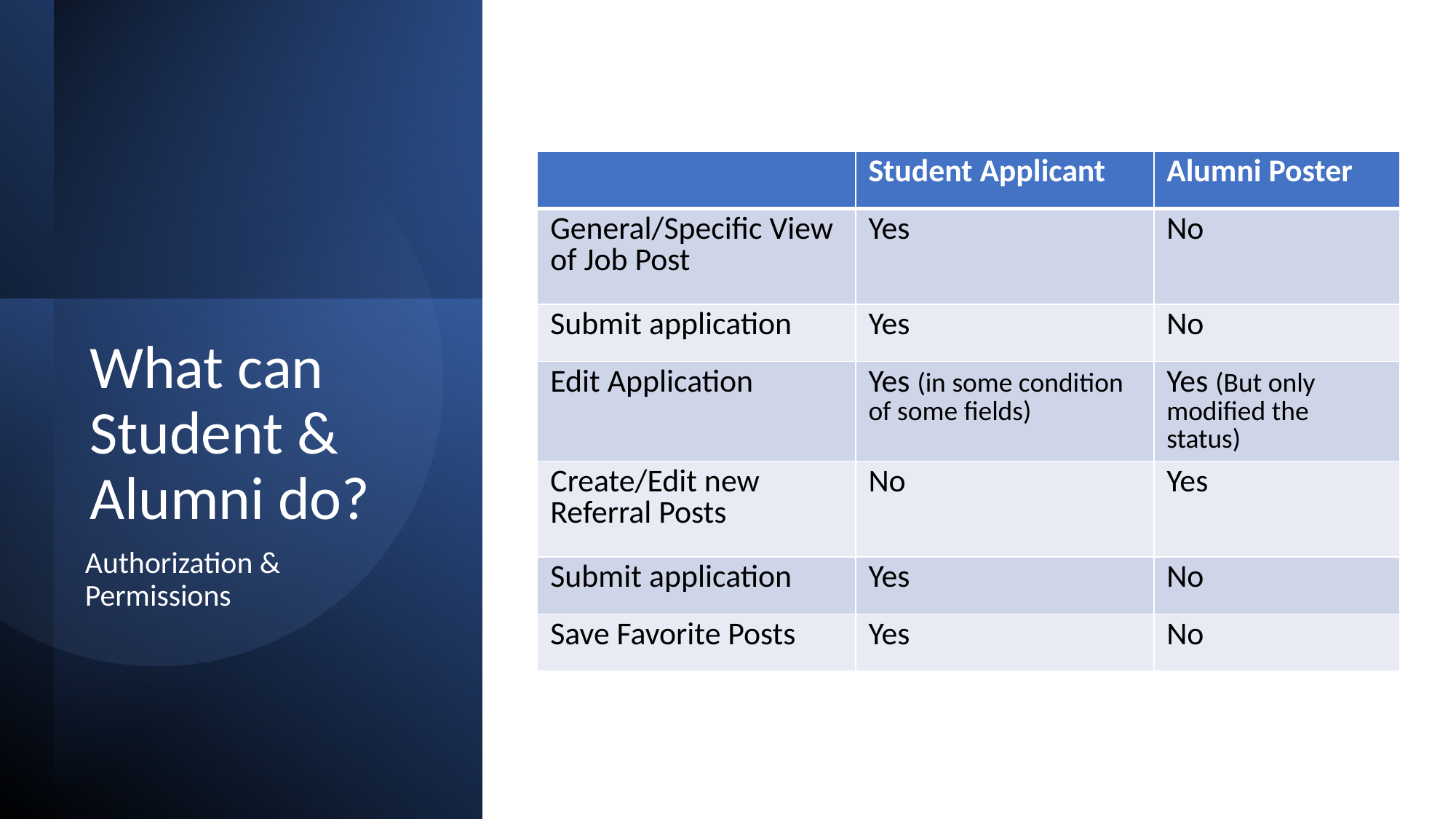

|  | Student Applicant | Alumni Poster |
| --- | --- | --- |
| General/Specific View of Job Post | Yes | No |
| Submit application | Yes | No |
| Edit Application | Yes (in some condition of some fields) | Yes (But only modified the status) |
| Create/Edit new Referral Posts | No | Yes |
| Submit application | Yes | No |
| Save Favorite Posts | Yes | No |

# What can Student & Alumni do?
Authorization & Permissions